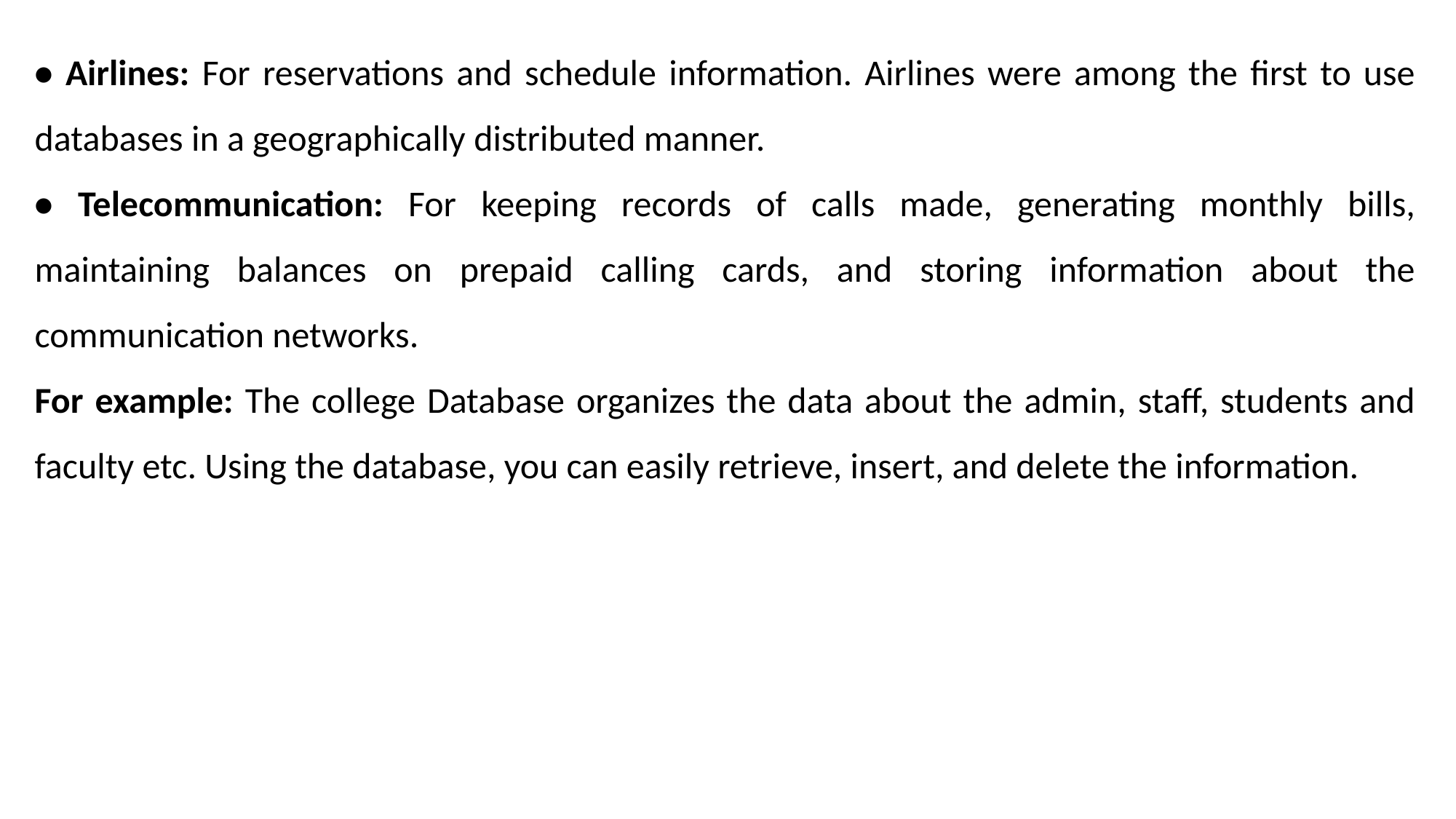

• Airlines: For reservations and schedule information. Airlines were among the first to use databases in a geographically distributed manner.
• Telecommunication: For keeping records of calls made, generating monthly bills, maintaining balances on prepaid calling cards, and storing information about the communication networks.
For example: The college Database organizes the data about the admin, staff, students and faculty etc. Using the database, you can easily retrieve, insert, and delete the information.